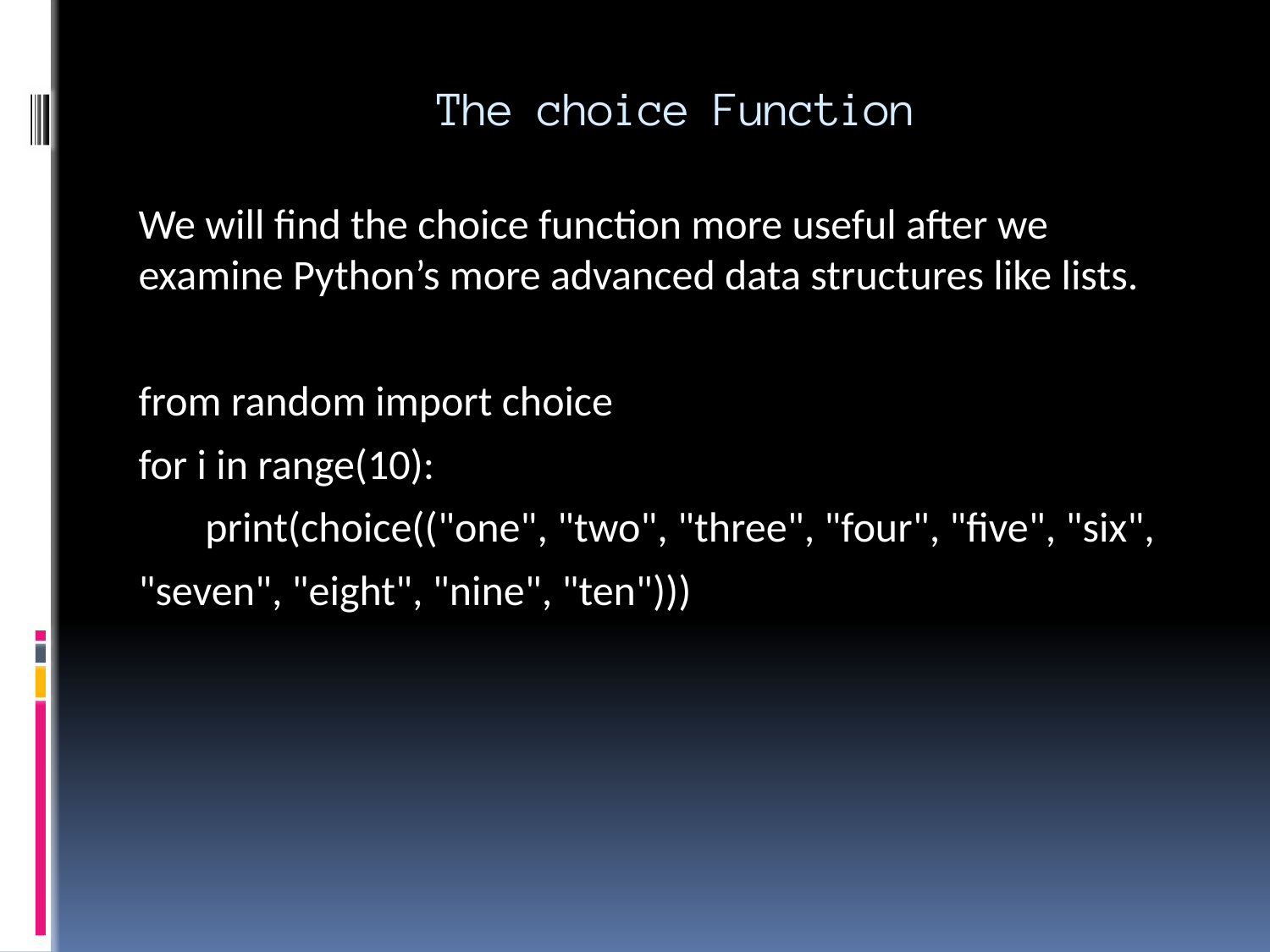

# The choice Function
We will find the choice function more useful after we examine Python’s more advanced data structures like lists.

from random import choice
for i in range(10):
       print(choice(("one", "two", "three", "four", "five", "six",
"seven", "eight", "nine", "ten")))